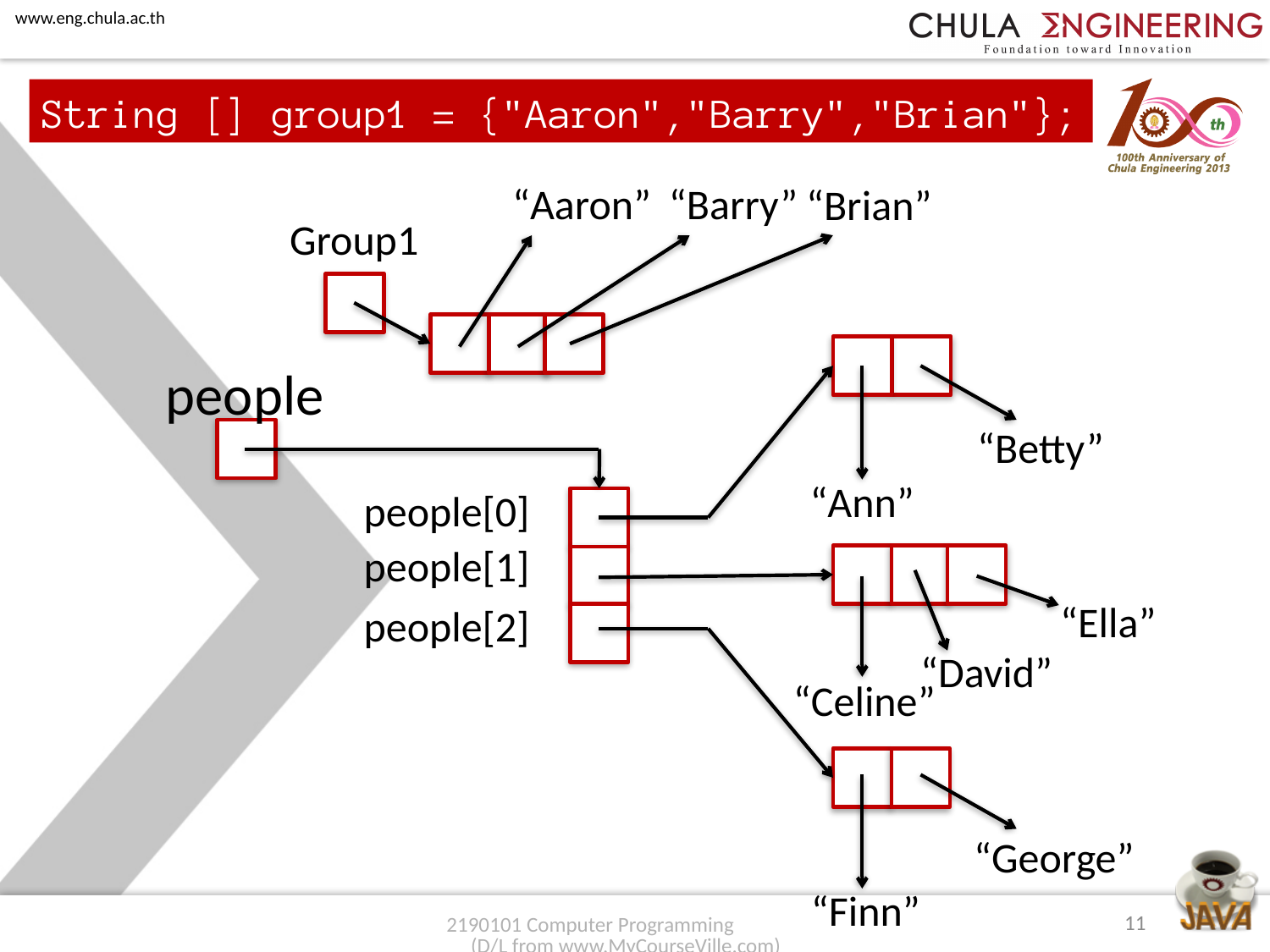

String [] group1 = {"Aaron","Barry","Brian"};
“Barry”
“Aaron”
“Brian”
Group1

people
“Betty”

“Ann”
people[0]

people[1]

“Ella”
people[2]

“David”
“Celine”

“George”
“Finn”
11
2190101 Computer Programming                       (D/L from www.MyCourseVille.com)